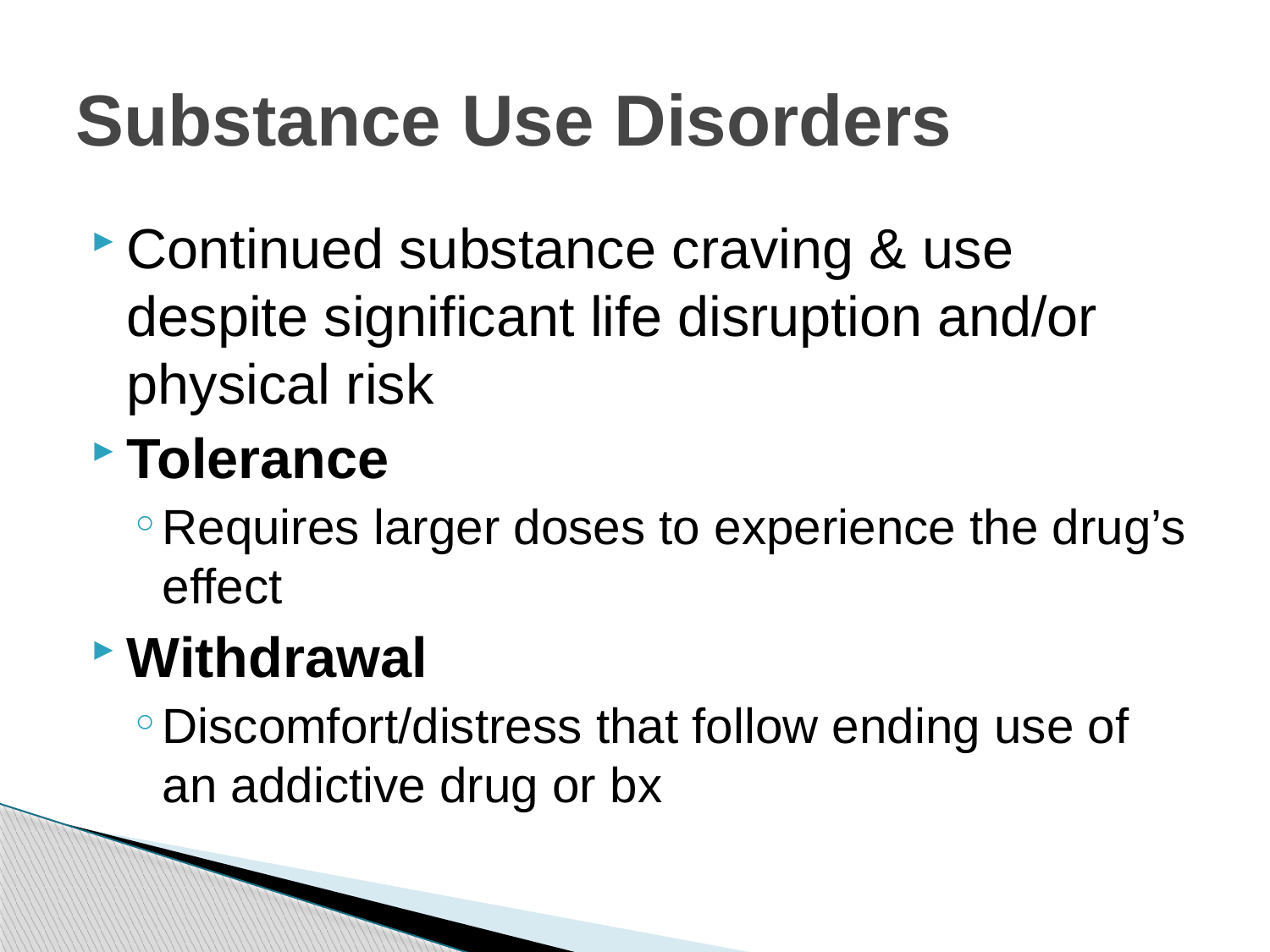

# Substance Use Disorders
Continued substance craving & use despite significant life disruption and/or physical risk
Tolerance
Requires larger doses to experience the drug’s effect
Withdrawal
Discomfort/distress that follow ending use of an addictive drug or bx